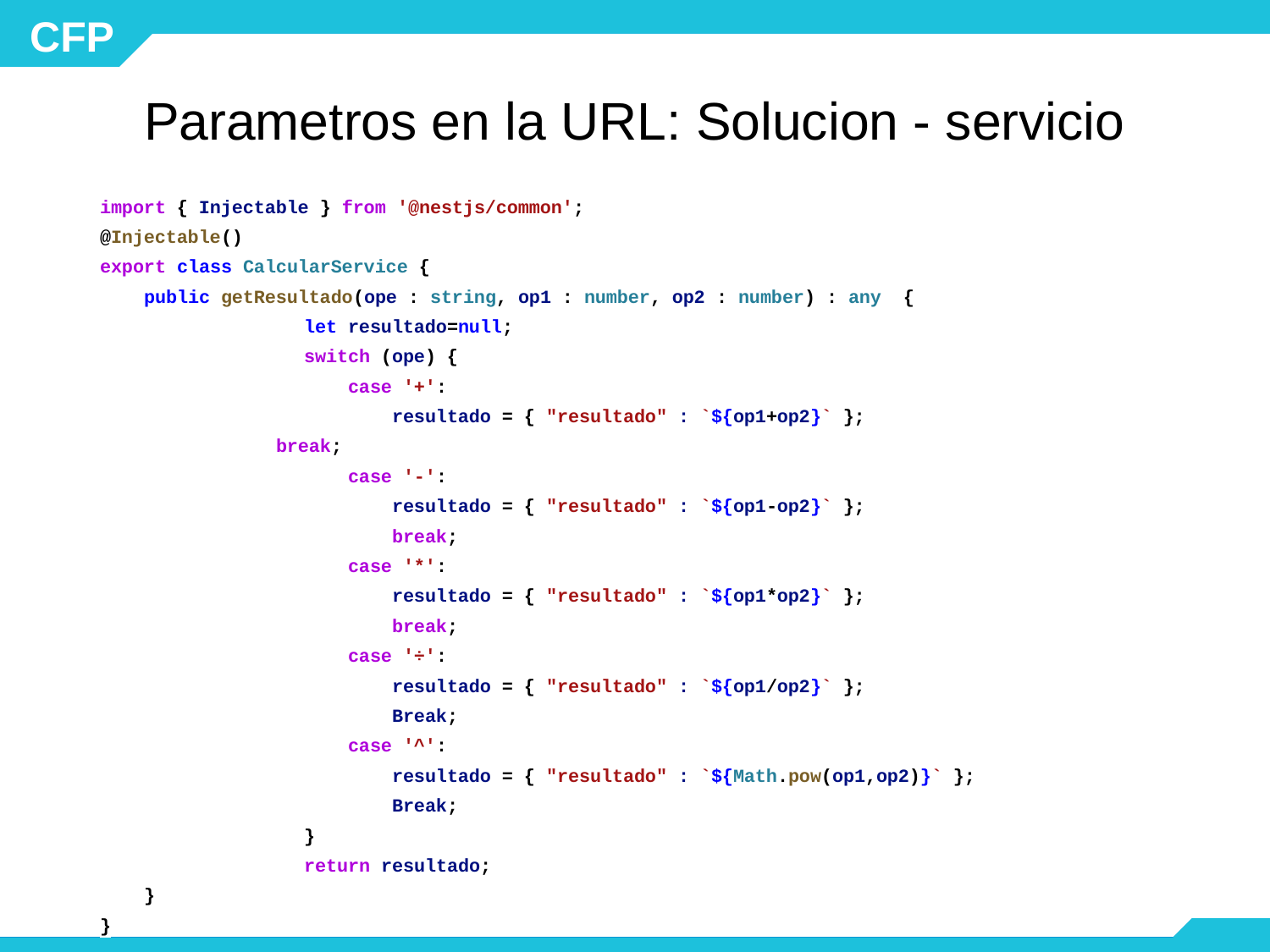

# Parametros en la URL: Solucion - servicio
import { Injectable } from '@nestjs/common';
@Injectable()
export class CalcularService {
    public getResultado(ope : string, op1 : number, op2 : number) : any  {
 	       let resultado=null;
 	       switch (ope) {
     	           case '+':
     	               resultado = { "resultado" : `${op1+op2}` };
                break;
     	           case '-':
     	               resultado = { "resultado" : `${op1-op2}` };
     	               break;
     	           case '*':
     	               resultado = { "resultado" : `${op1*op2}` };
     	               break;
     	           case '÷':
     	               resultado = { "resultado" : `${op1/op2}` };
     	               Break;
     	           case '^':
     	               resultado = { "resultado" : `${Math.pow(op1,op2)}` };
     	               Break;
 	       }
 	       return resultado;
    }
}